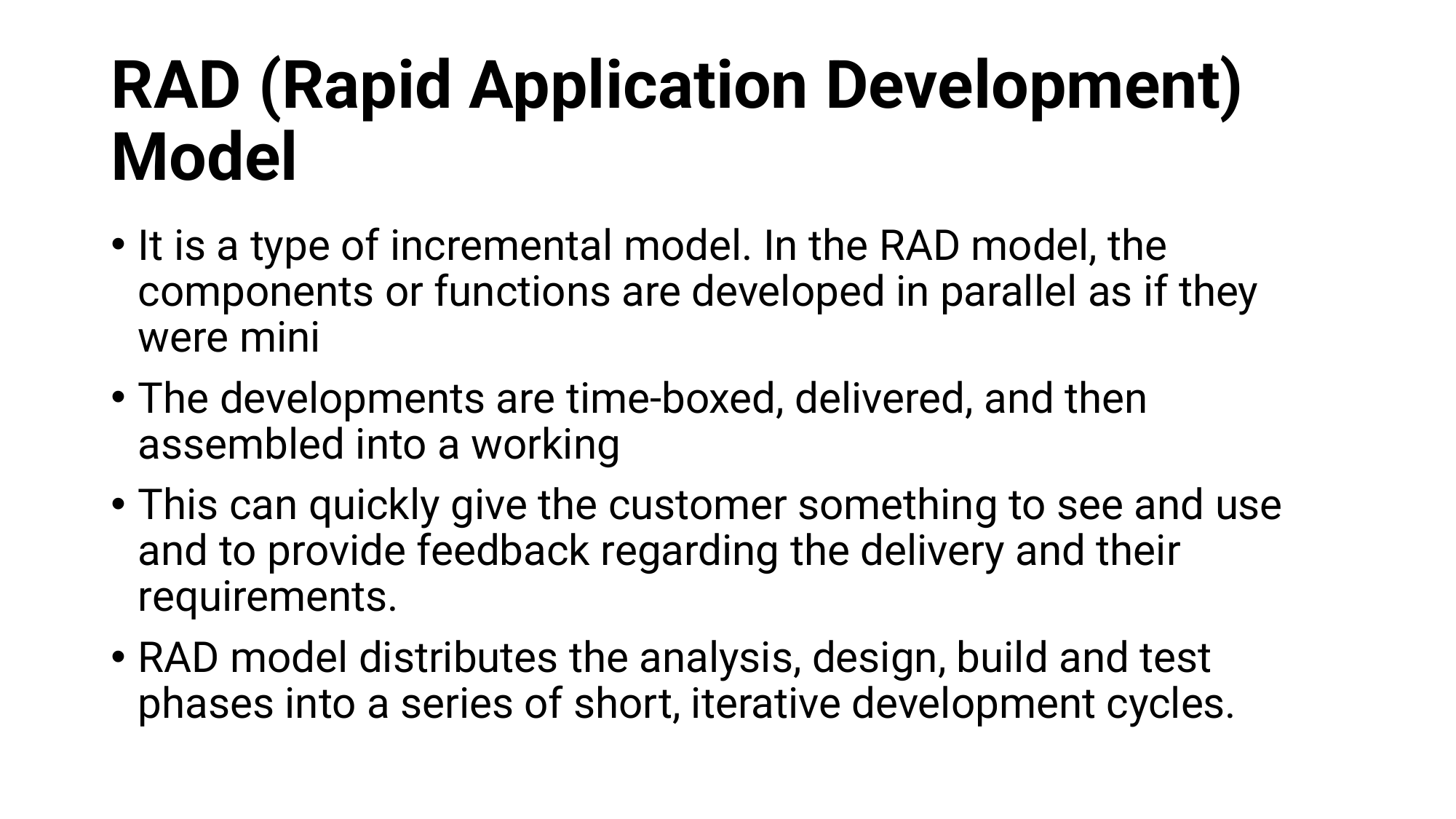

# RAD (Rapid Application Development) Model
It is a type of incremental model. In the RAD model, the components or functions are developed in parallel as if they were mini
The developments are time-boxed, delivered, and then assembled into a working
This can quickly give the customer something to see and use and to provide feedback regarding the delivery and their requirements.
RAD model distributes the analysis, design, build and test phases into a series of short, iterative development cycles.